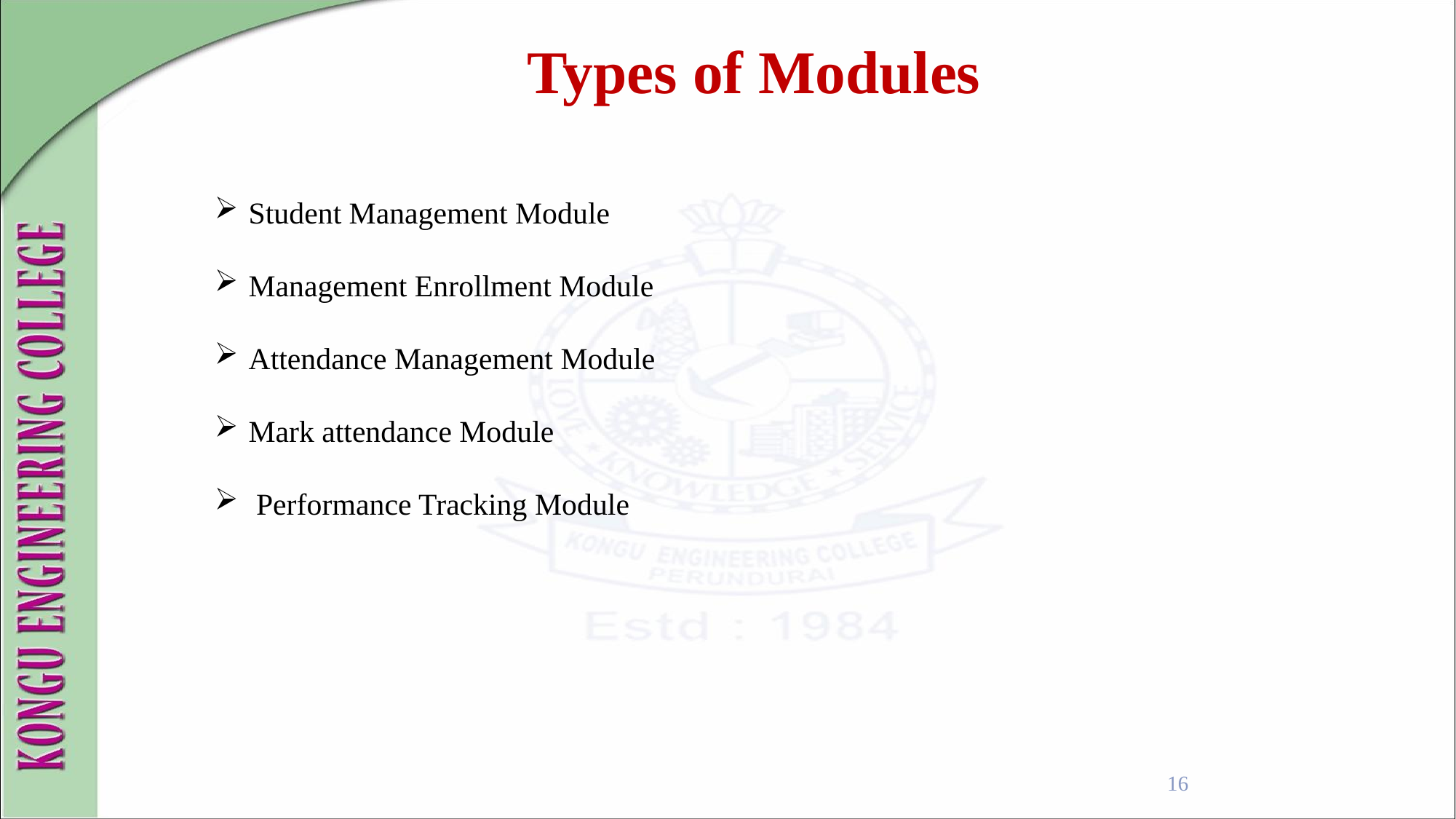

Types of Modules

Student Management Module
Management Enrollment Module
Attendance Management Module
Mark attendance Module
 Performance Tracking Module

16